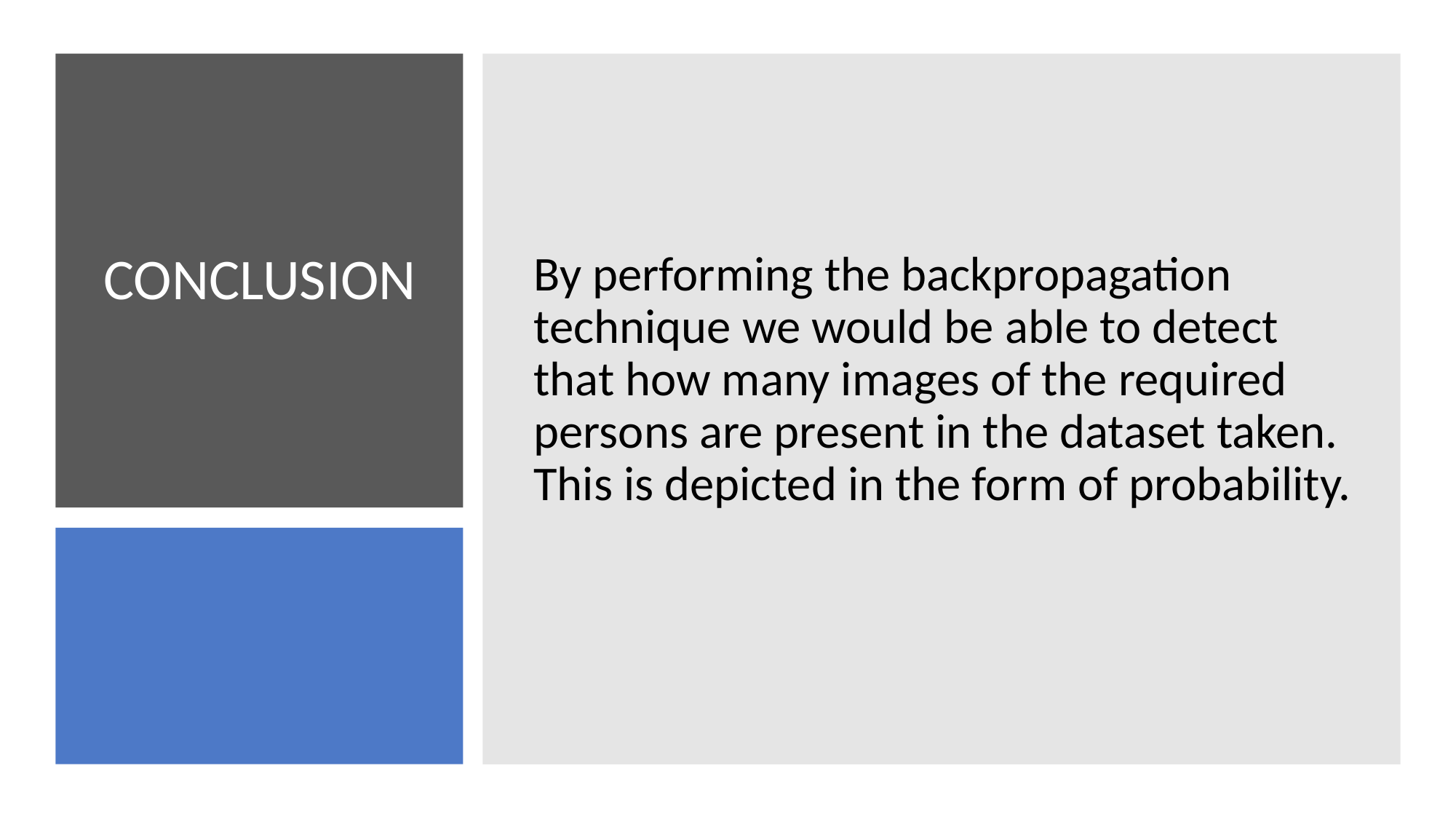

By performing the backpropagation technique we would be able to detect that how many images of the required persons are present in the dataset taken. This is depicted in the form of probability.

# CONCLUSION